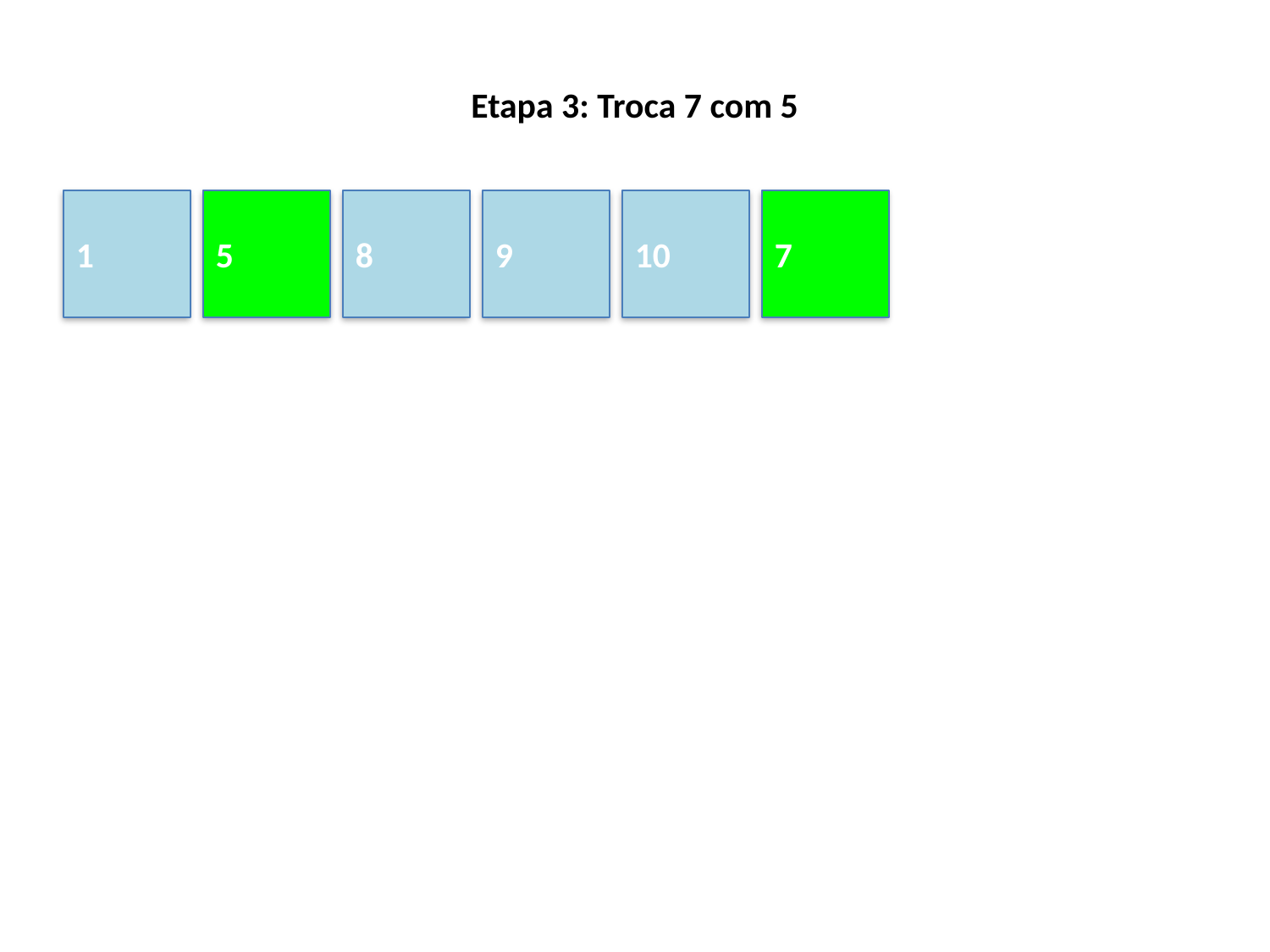

Etapa 3: Troca 7 com 5
#
1
5
8
9
10
7